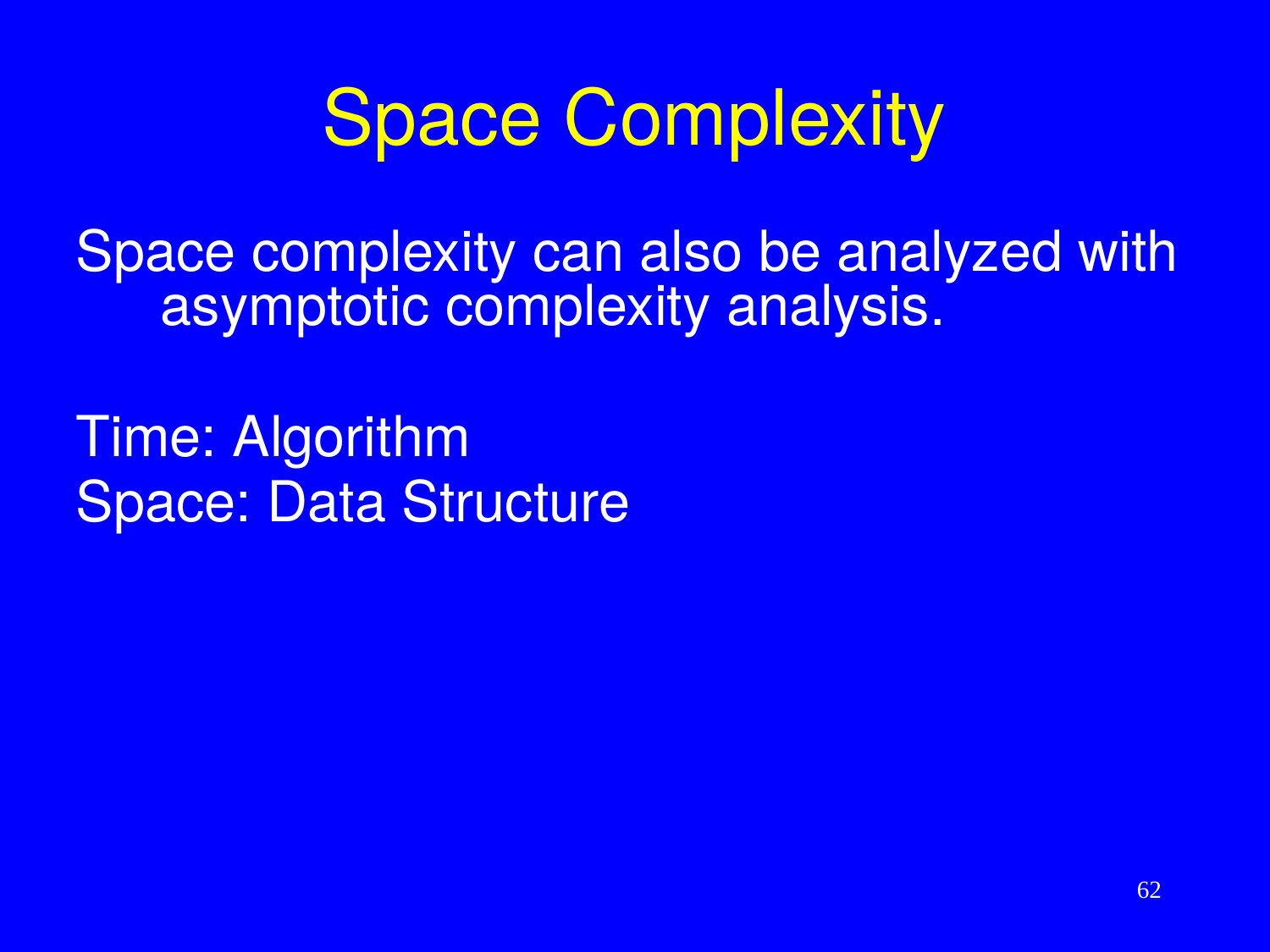

# Space Complexity
Space complexity can also be analyzed with asymptotic complexity analysis.

Time: Algorithm
Space: Data Structure

62